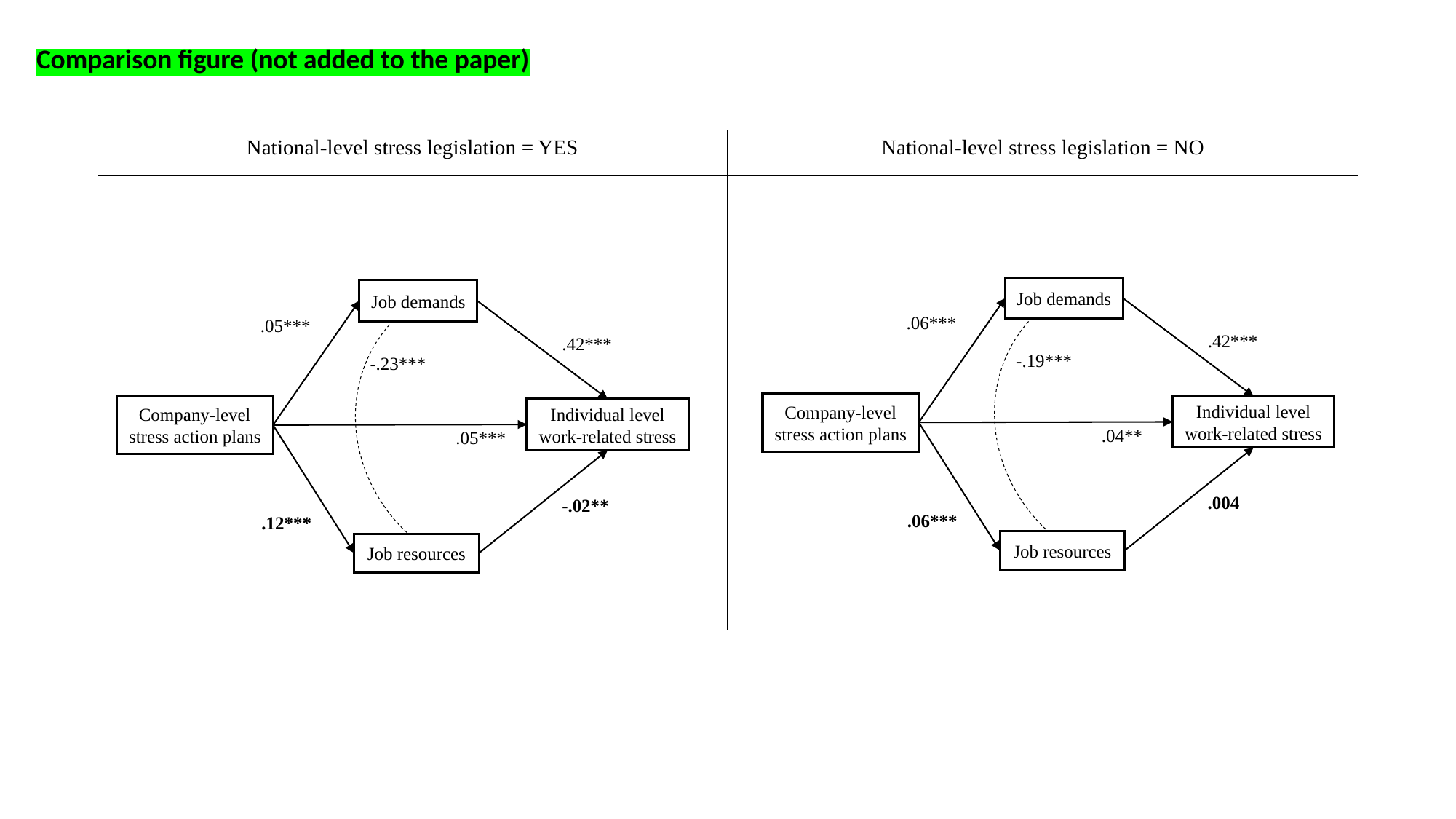

Comparison figure (not added to the paper)
| National-level stress legislation = YES | National-level stress legislation = NO |
| --- | --- |
|  |  |
Job demands

.06***
.42***
-.19***
Company-level stress action plans
Individual level work-related stress
.04**
.004
.06***
Job resources
Job demands

.05***
.42***
-.23***
Company-level stress action plans
Individual level work-related stress
.05***
-.02**
.12***
Job resources